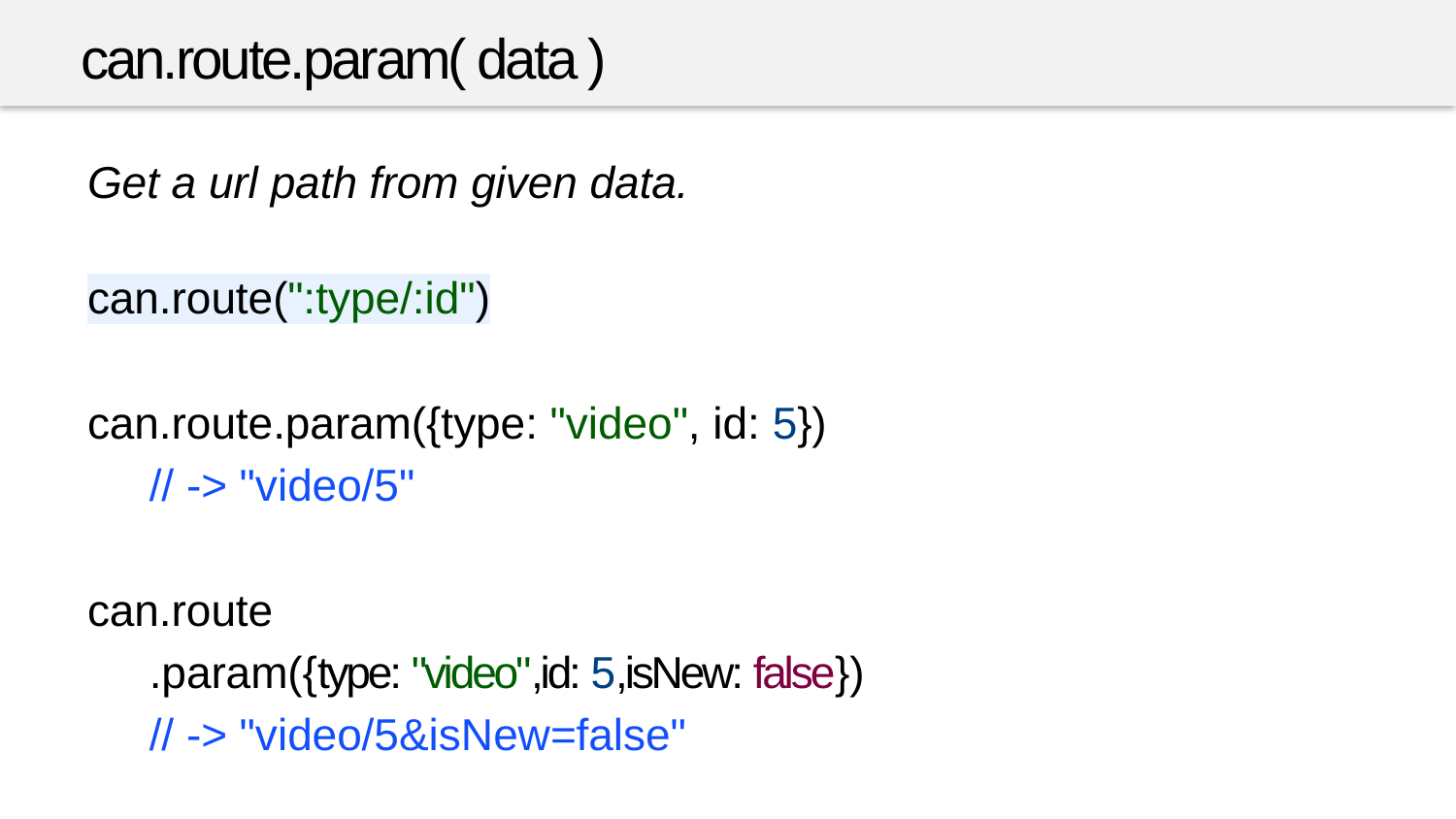

can.route.param( data )
Get a url path from given data.

can.route(":type/:id")

can.route.param({type: "video", id: 5})
     // -> "video/5"

can.route
     .param({type: "video",id: 5,isNew: false})
     // -> "video/5&isNew=false"